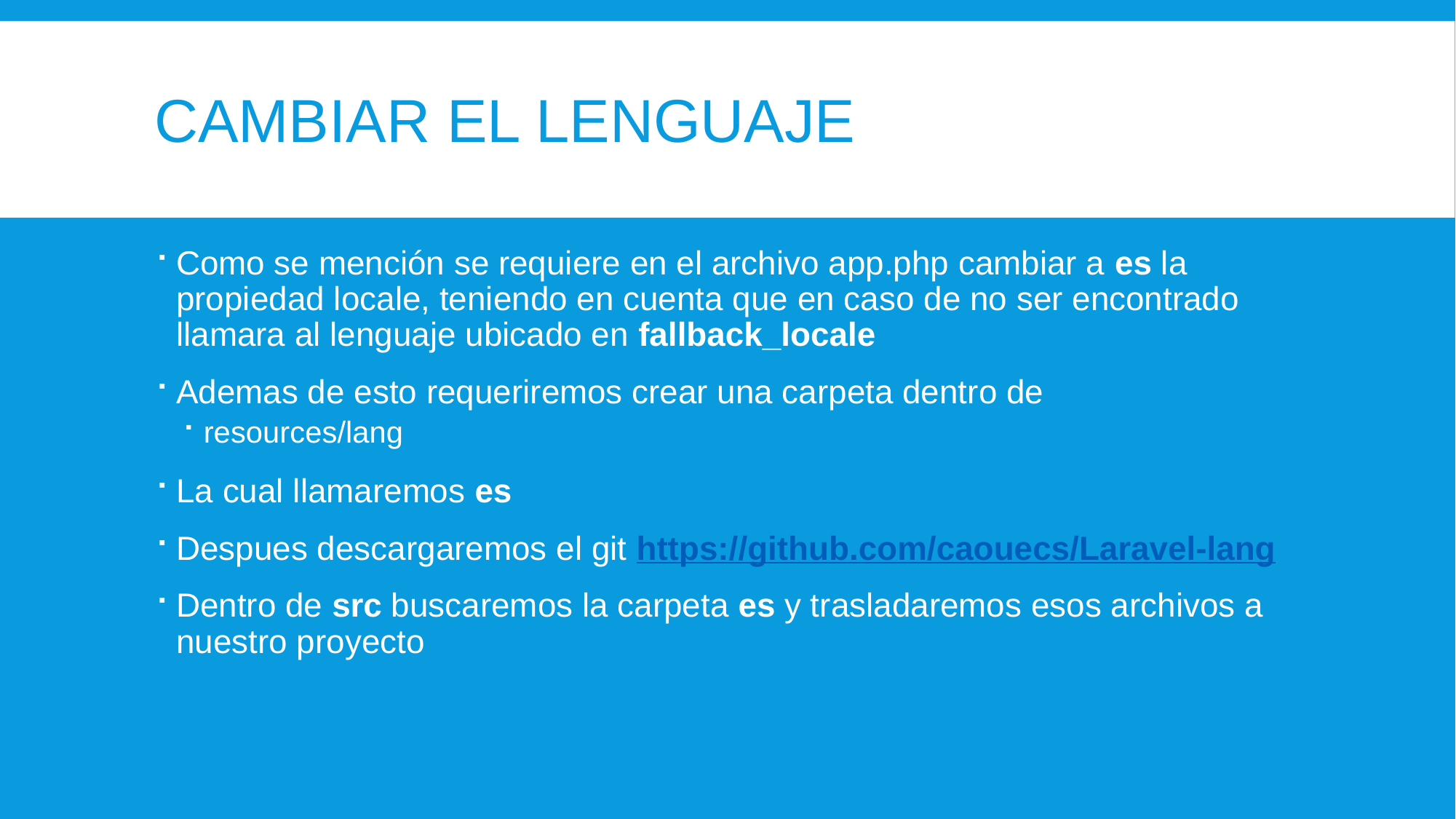

# Cambiar el lenguaje
Como se mención se requiere en el archivo app.php cambiar a es la propiedad locale, teniendo en cuenta que en caso de no ser encontrado llamara al lenguaje ubicado en fallback_locale
Ademas de esto requeriremos crear una carpeta dentro de
resources/lang
La cual llamaremos es
Despues descargaremos el git https://github.com/caouecs/Laravel-lang
Dentro de src buscaremos la carpeta es y trasladaremos esos archivos a nuestro proyecto